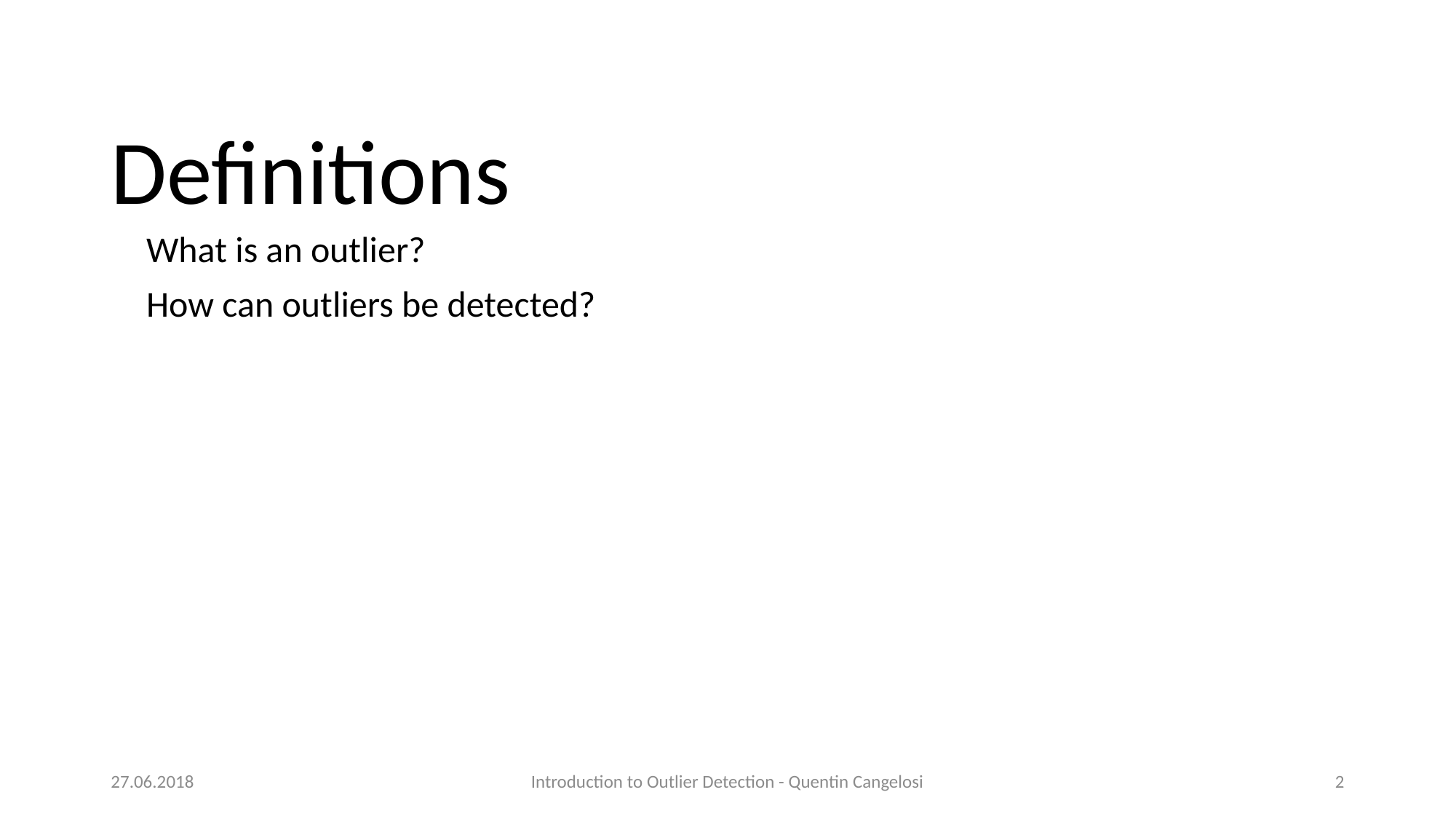

# Definitions
What is an outlier?
How can outliers be detected?
27.06.2018
Introduction to Outlier Detection - Quentin Cangelosi
2